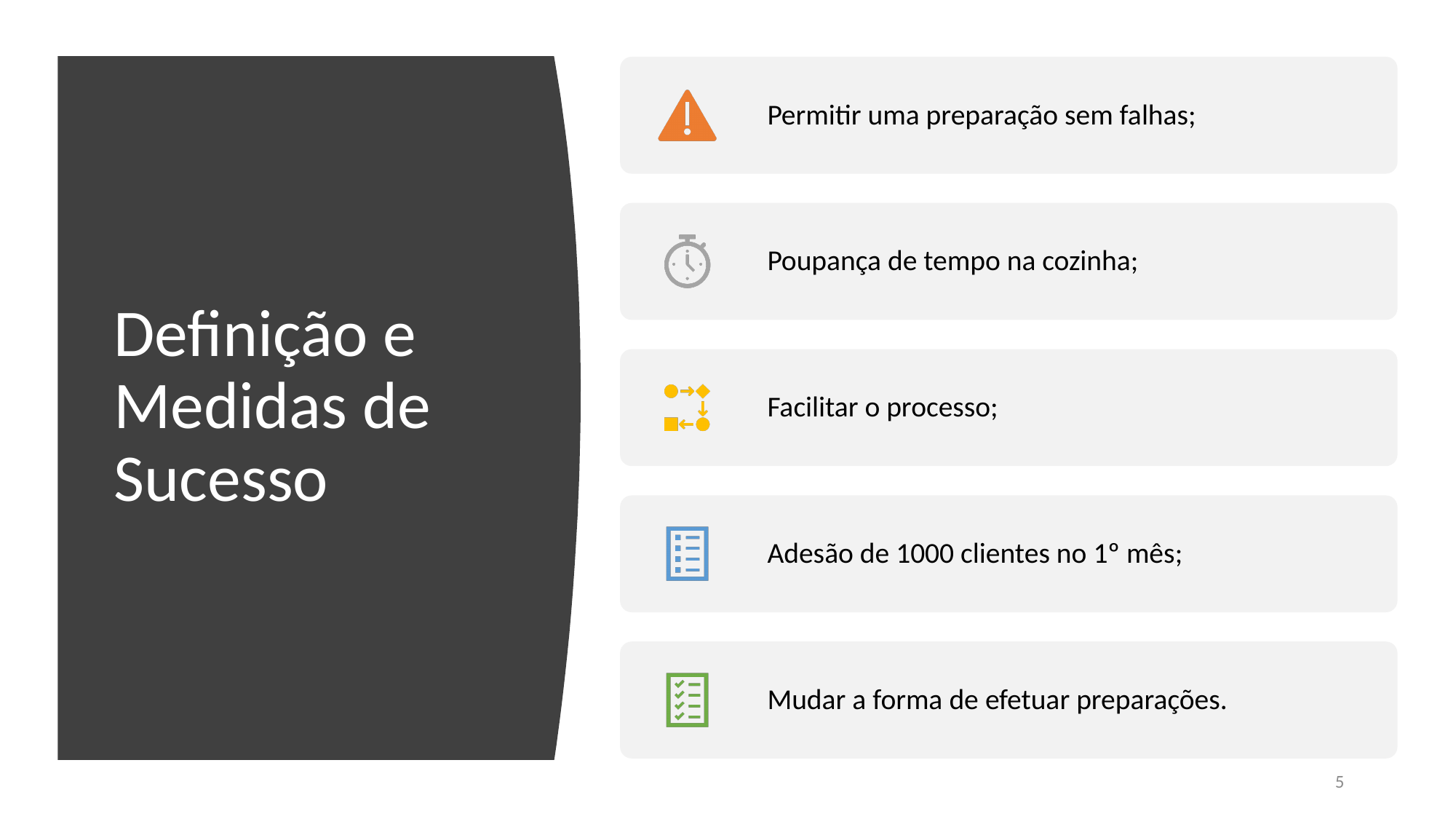

Permitir uma preparação sem falhas;
Poupança de tempo na cozinha;
Facilitar o processo;
Adesão de 1000 clientes no 1º mês;
Mudar a forma de efetuar preparações.

# Definição e Medidas de Sucesso
5